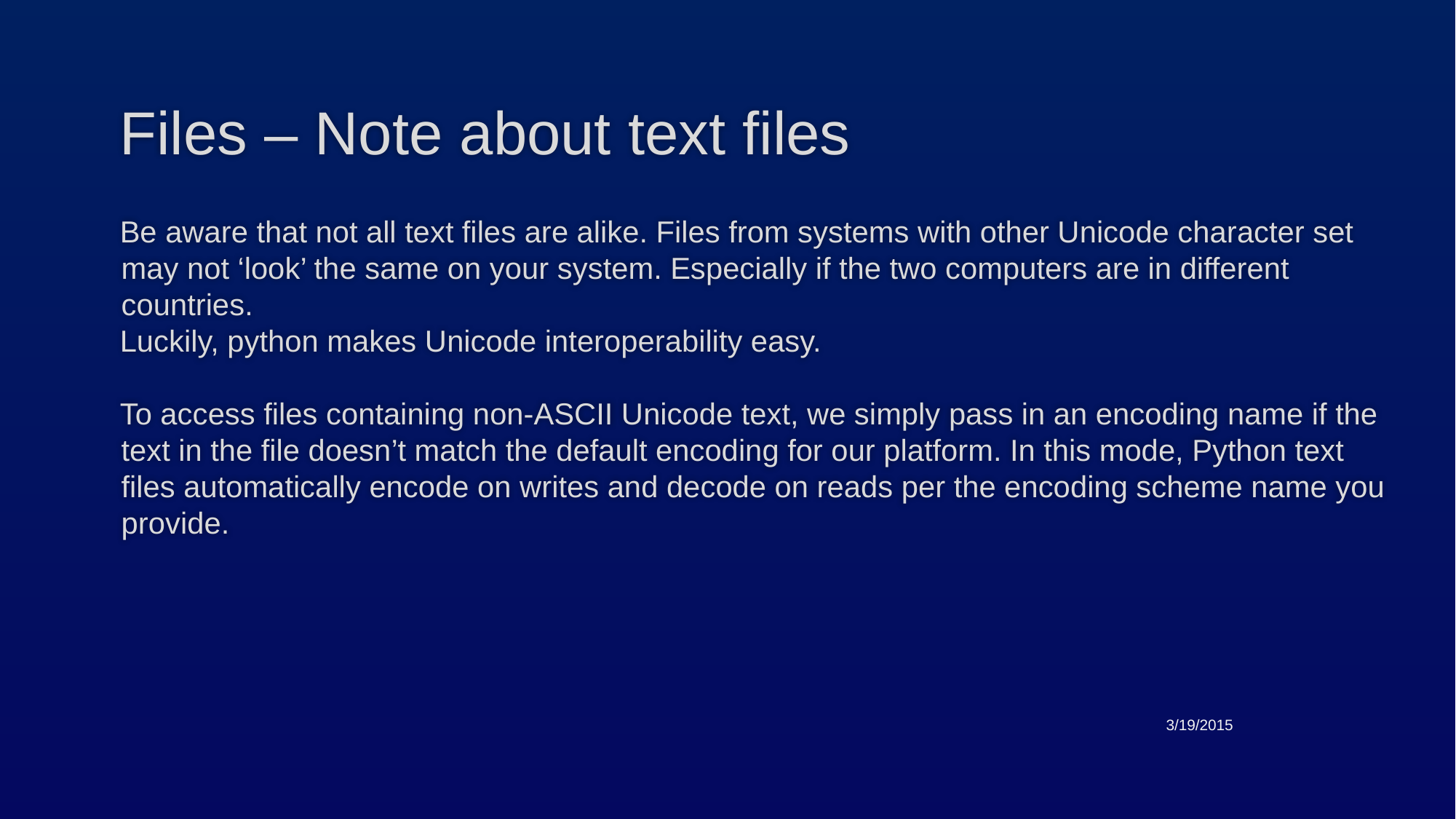

# Files – Note about text files
Be aware that not all text files are alike. Files from systems with other Unicode character set may not ‘look’ the same on your system. Especially if the two computers are in different countries.
Luckily, python makes Unicode interoperability easy.

To access files containing non-ASCII Unicode text, we simply pass in an encoding name if the text in the file doesn’t match the default encoding for our platform. In this mode, Python text files automatically encode on writes and decode on reads per the encoding scheme name you provide.
3/19/2015